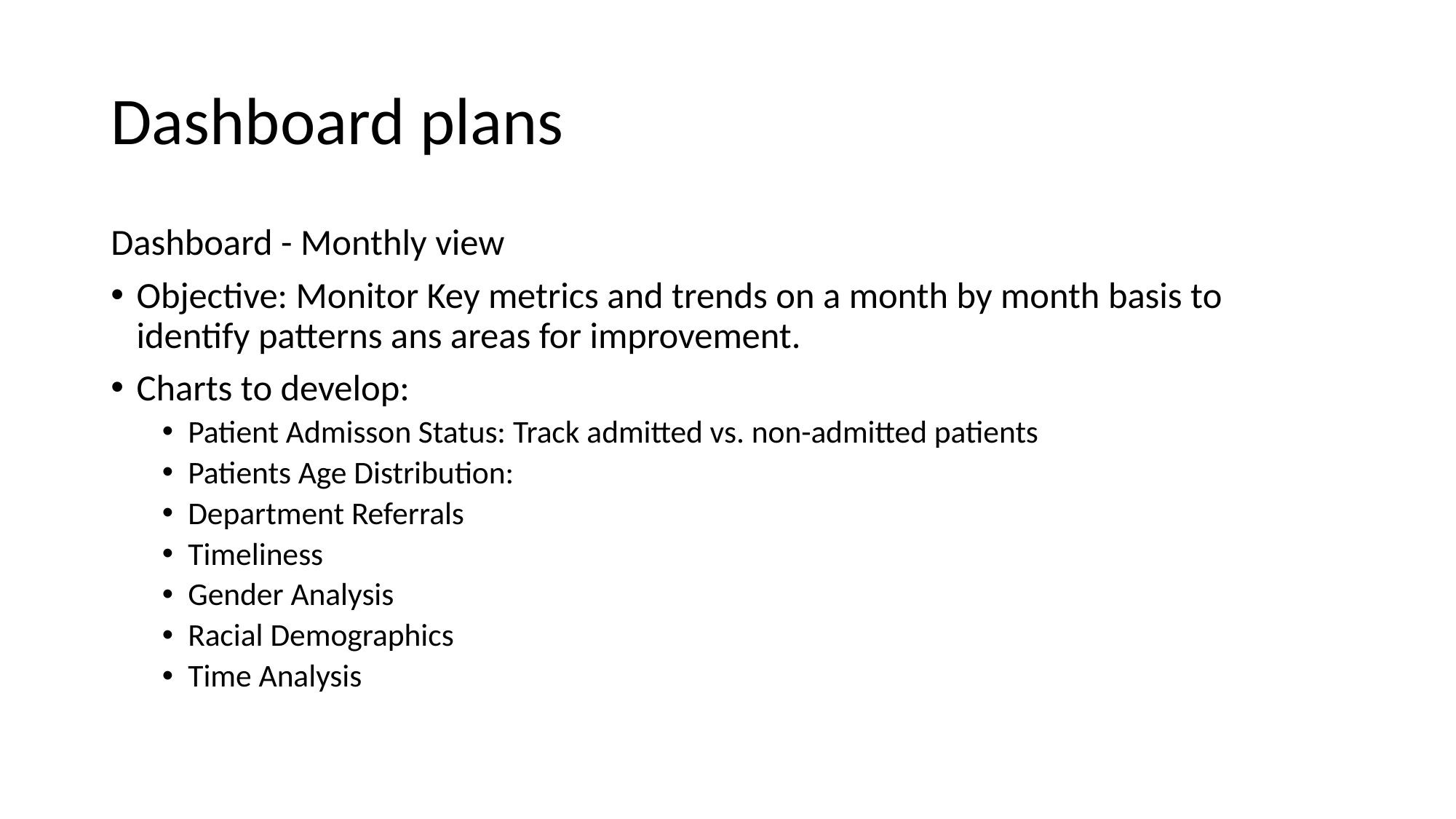

# Dashboard plans
Dashboard - Monthly view
Objective: Monitor Key metrics and trends on a month by month basis to identify patterns ans areas for improvement.
Charts to develop:
Patient Admisson Status: Track admitted vs. non-admitted patients
Patients Age Distribution:
Department Referrals
Timeliness
Gender Analysis
Racial Demographics
Time Analysis